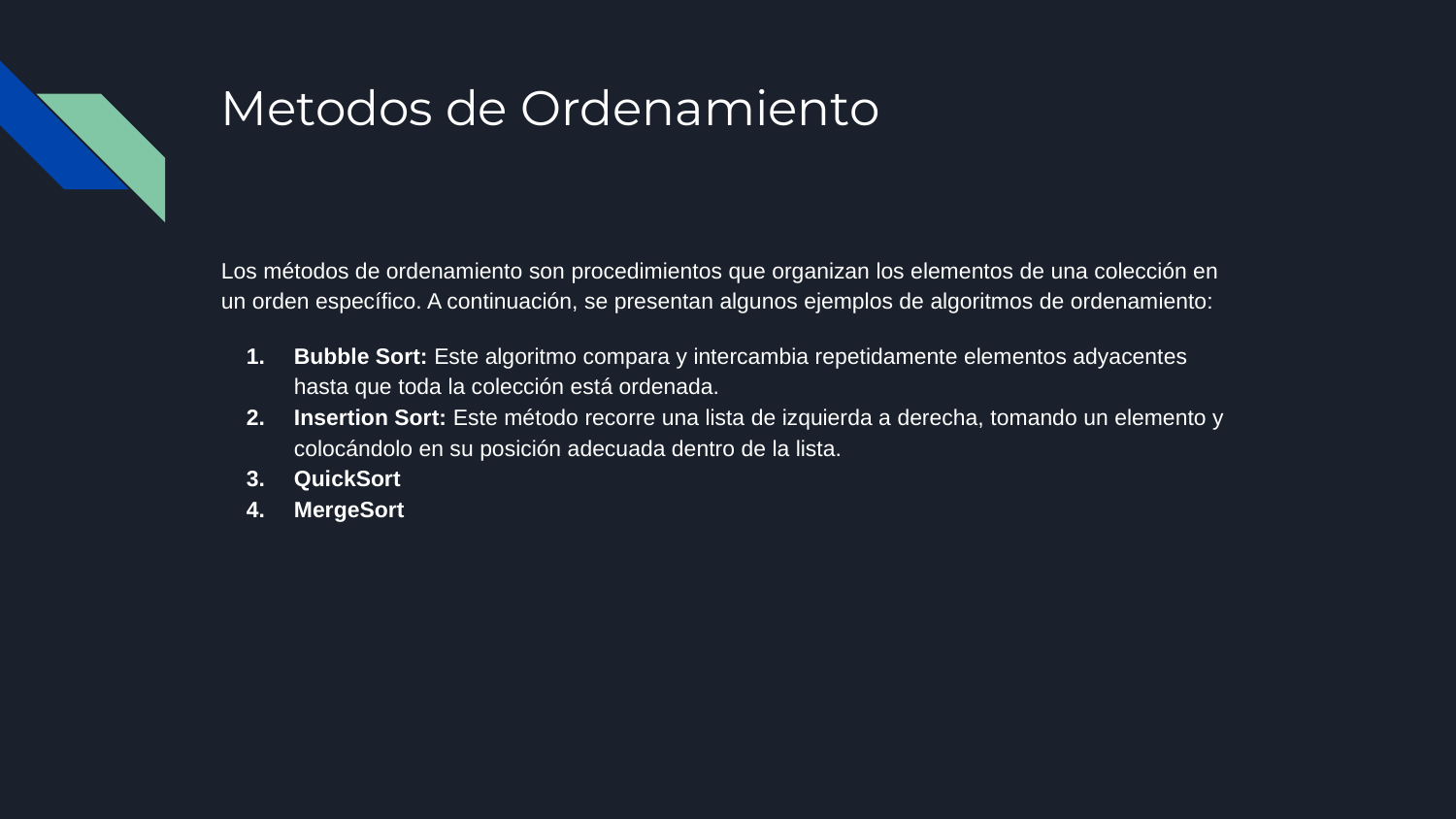

# Metodos de Ordenamiento
Los métodos de ordenamiento son procedimientos que organizan los elementos de una colección en un orden específico. A continuación, se presentan algunos ejemplos de algoritmos de ordenamiento:
Bubble Sort: Este algoritmo compara y intercambia repetidamente elementos adyacentes hasta que toda la colección está ordenada.
Insertion Sort: Este método recorre una lista de izquierda a derecha, tomando un elemento y colocándolo en su posición adecuada dentro de la lista.
QuickSort
MergeSort